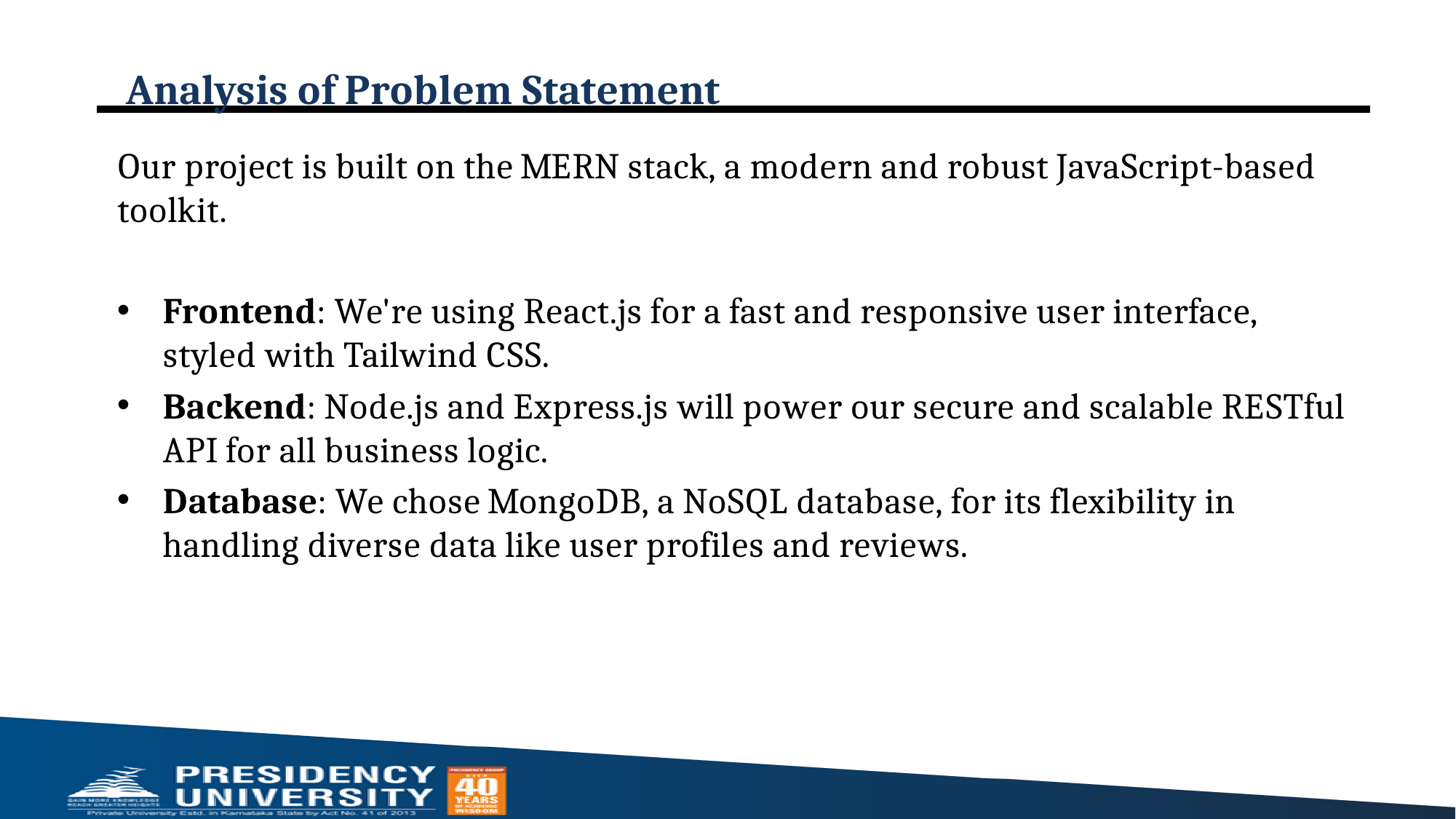

# Analysis of Problem Statement
Our project is built on the MERN stack, a modern and robust JavaScript-based toolkit.

Frontend: We're using React.js for a fast and responsive user interface, styled with Tailwind CSS.
Backend: Node.js and Express.js will power our secure and scalable RESTful API for all business logic.
Database: We chose MongoDB, a NoSQL database, for its flexibility in handling diverse data like user profiles and reviews.